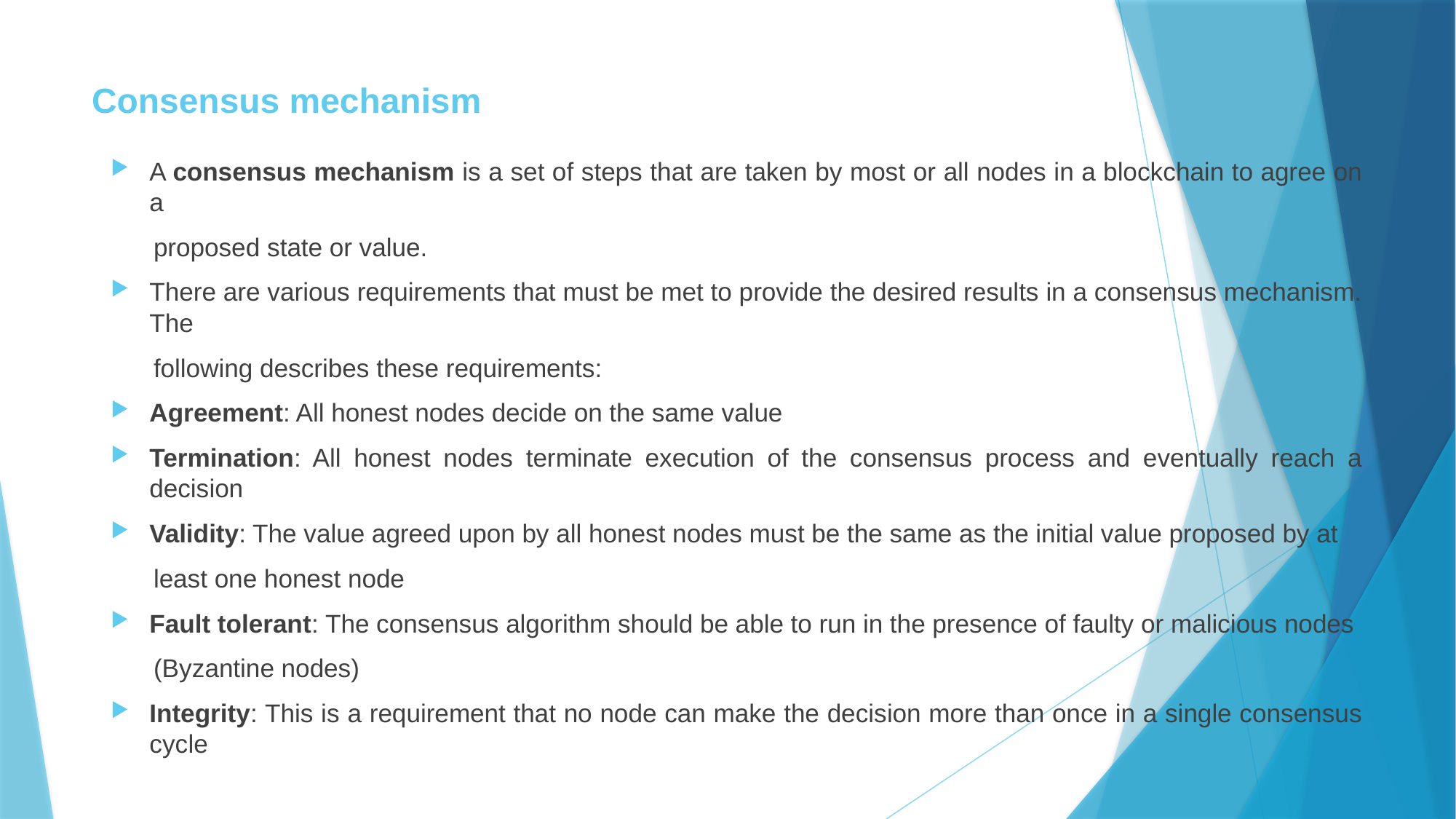

# Consensus mechanism
A consensus mechanism is a set of steps that are taken by most or all nodes in a blockchain to agree on a
      proposed state or value.
There are various requirements that must be met to provide the desired results in a consensus mechanism. The
      following describes these requirements:
Agreement: All honest nodes decide on the same value
Termination: All honest nodes terminate execution of the consensus process and eventually reach a decision
Validity: The value agreed upon by all honest nodes must be the same as the initial value proposed by at
      least one honest node
Fault tolerant: The consensus algorithm should be able to run in the presence of faulty or malicious nodes
      (Byzantine nodes)
Integrity: This is a requirement that no node can make the decision more than once in a single consensus cycle